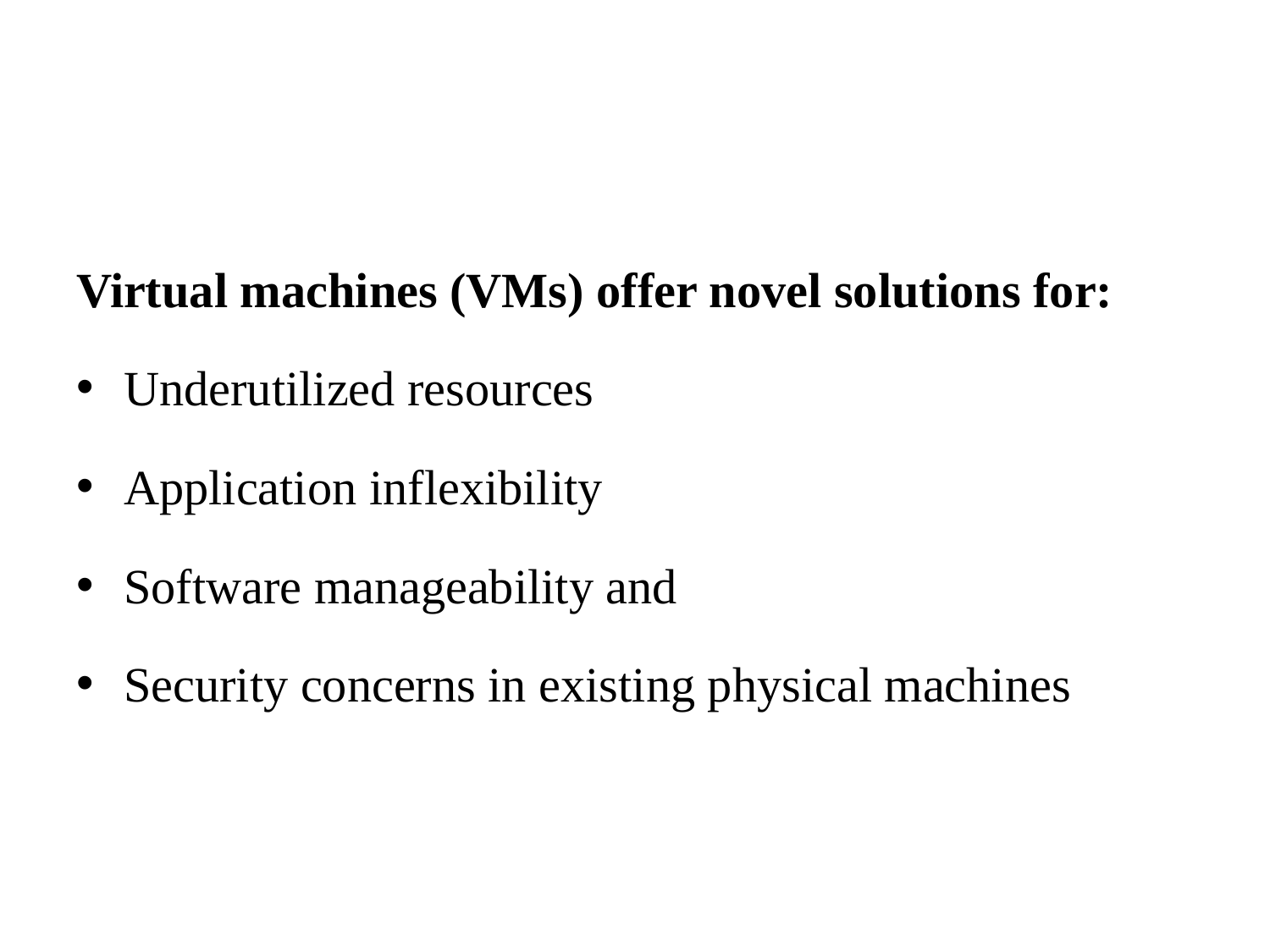

#
Virtual machines (VMs) offer novel solutions for:
Underutilized resources
Application inflexibility
Software manageability and
Security concerns in existing physical machines